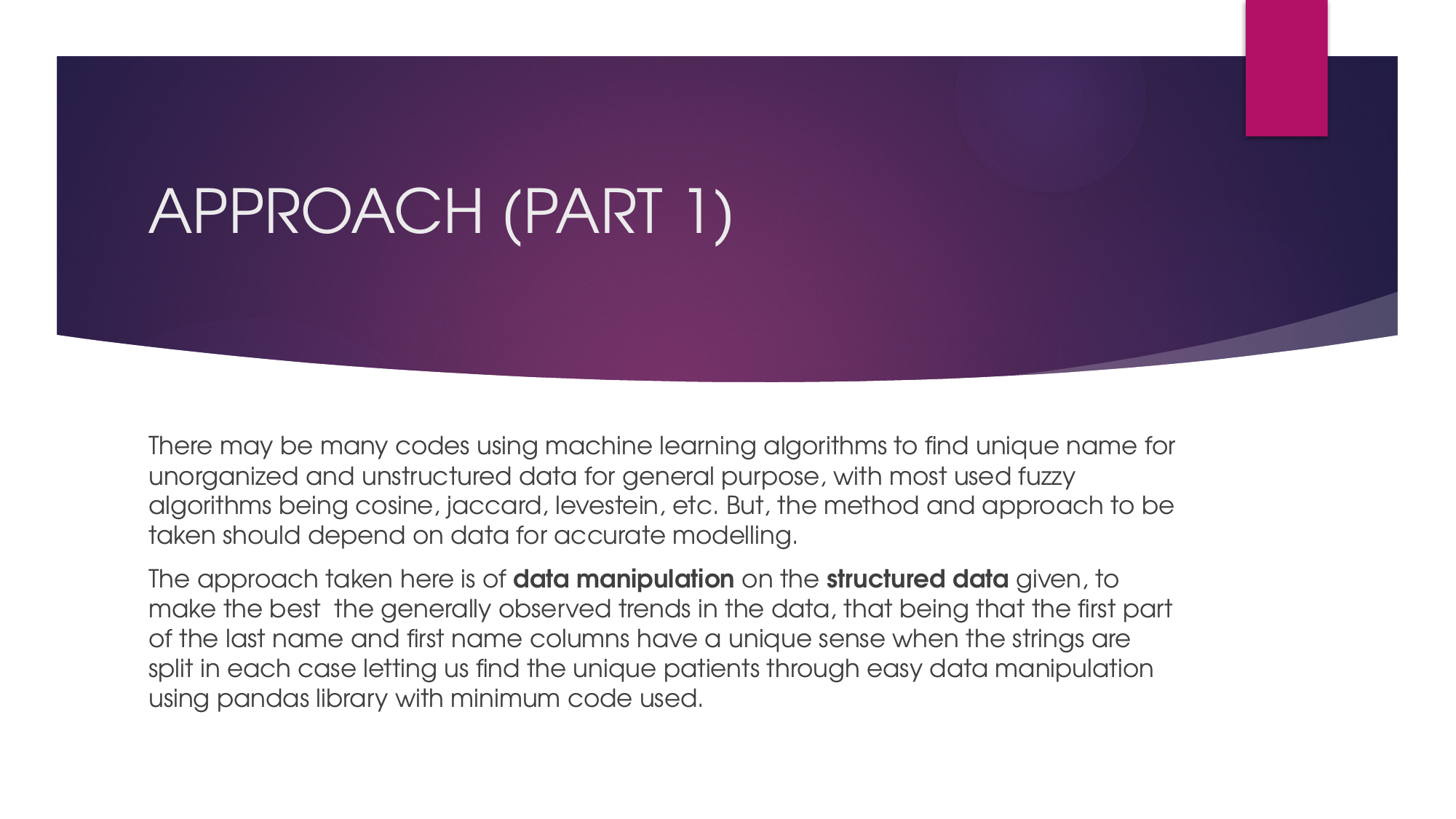

# APPROACH (PART 1)
There may be many codes using machine learning algorithms to find unique name for unorganized and unstructured data for general purpose, with most used fuzzy algorithms being cosine, jaccard, levestein, etc. But, the method and approach to be taken should depend on data for accurate modelling.
The approach taken here is of data manipulation on the structured data given, to make the best  the generally observed trends in the data, that being that the first part of the last name and first name columns have a unique sense when the strings are split in each case letting us find the unique patients through easy data manipulation using pandas library with minimum code used.